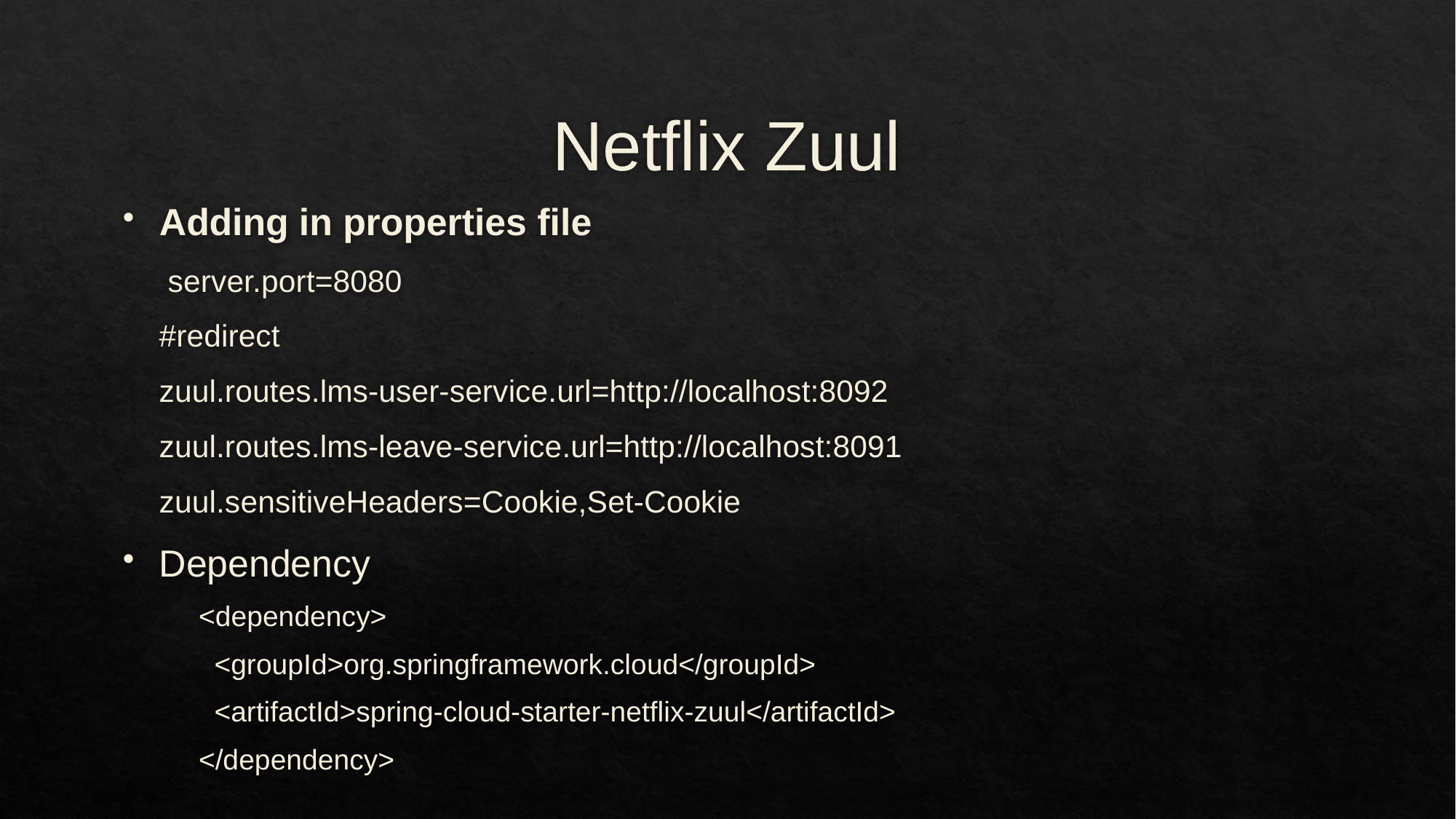

# Netflix Zuul
Adding in properties file
     server.port=8080
    #redirect
    zuul.routes.lms-user-service.url=http://localhost:8092
    zuul.routes.lms-leave-service.url=http://localhost:8091
    zuul.sensitiveHeaders=Cookie,Set-Cookie
Dependency
    <dependency>
      <groupId>org.springframework.cloud</groupId>
      <artifactId>spring-cloud-starter-netflix-zuul</artifactId>
    </dependency>